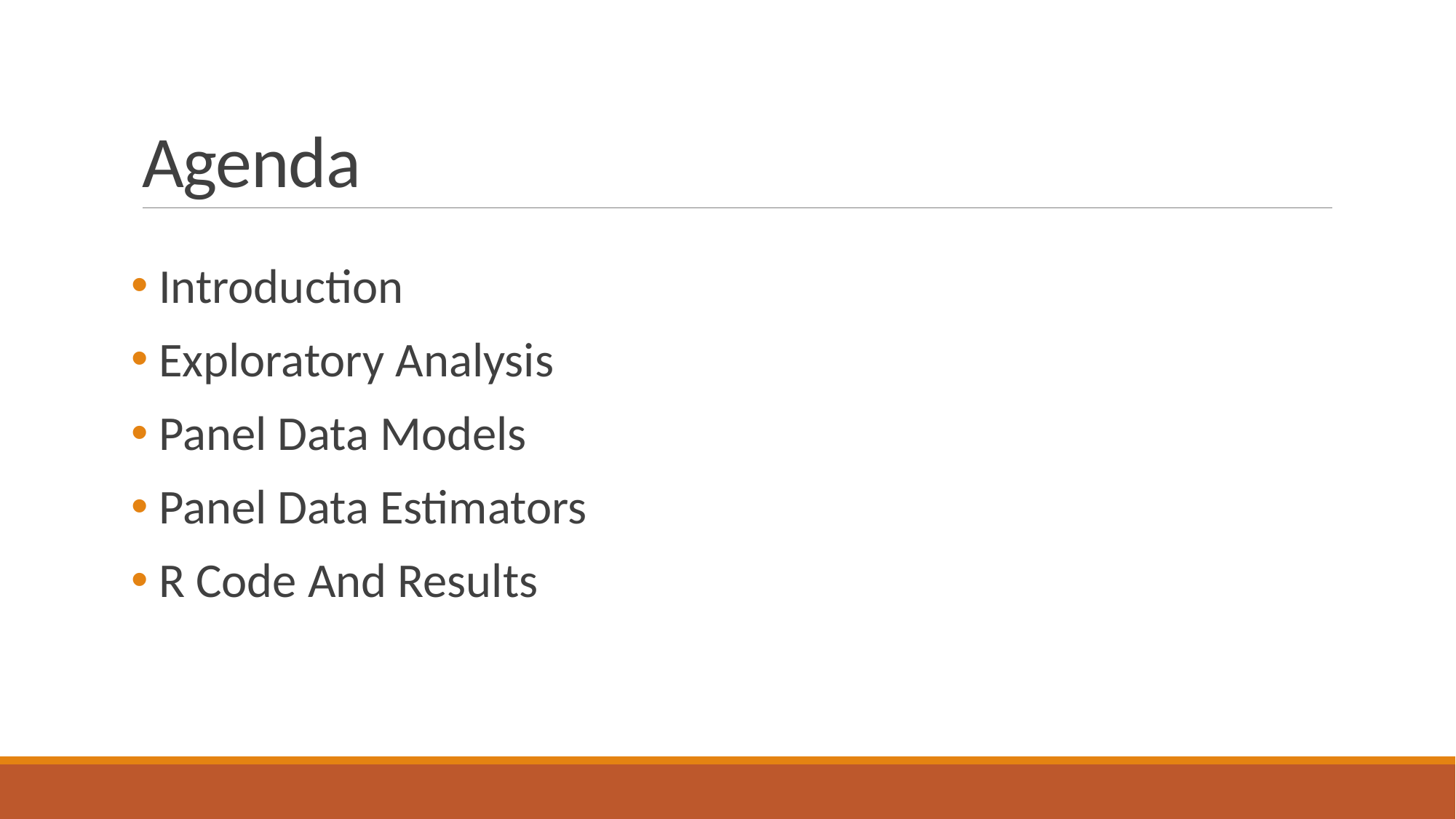

# Agenda
 Introduction
 Exploratory Analysis
 Panel Data Models
 Panel Data Estimators
 R Code And Results